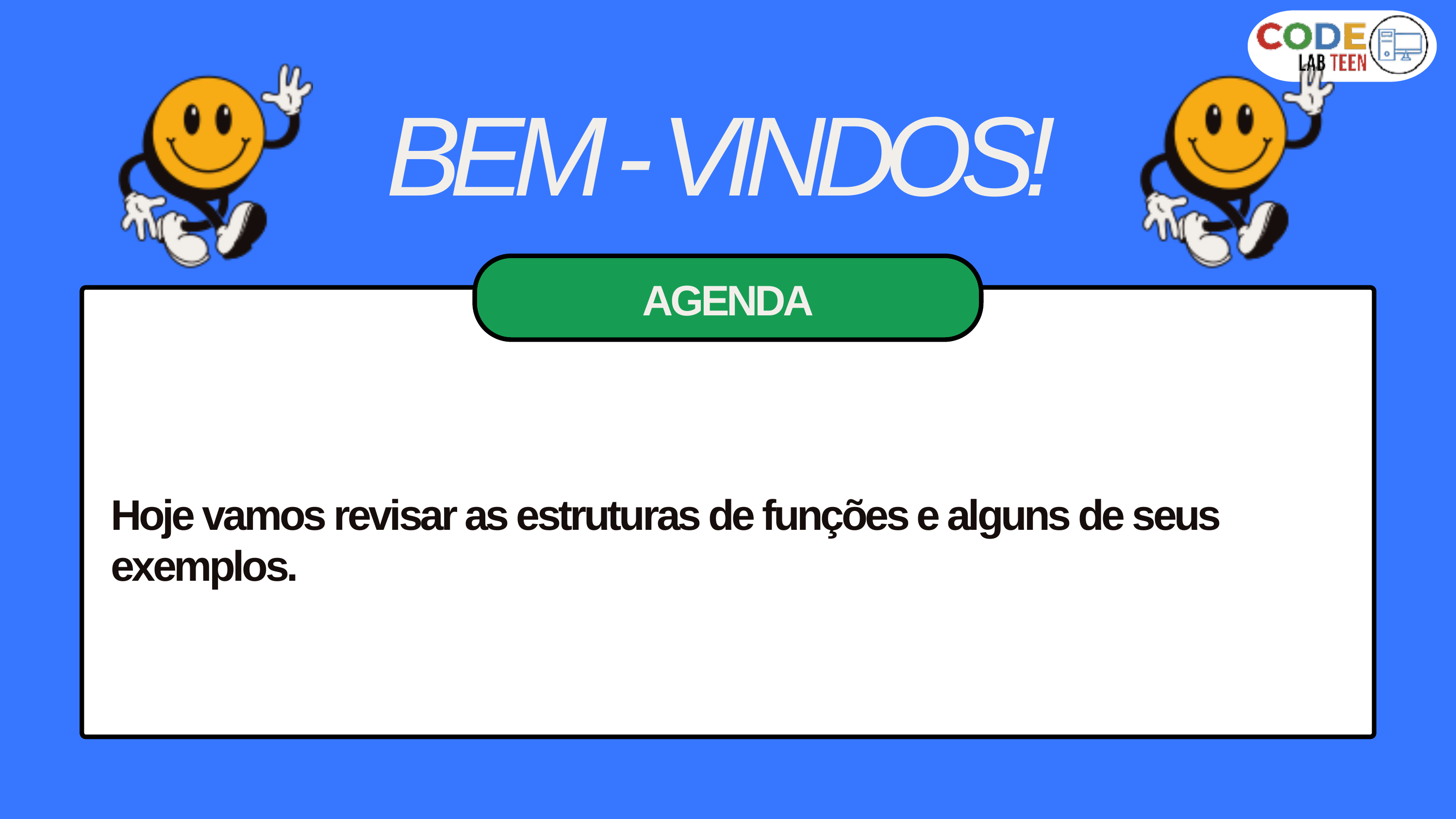

BEM - VINDOS!

AGENDA

Hoje vamos revisar as estruturas de funções e alguns de seus exemplos.